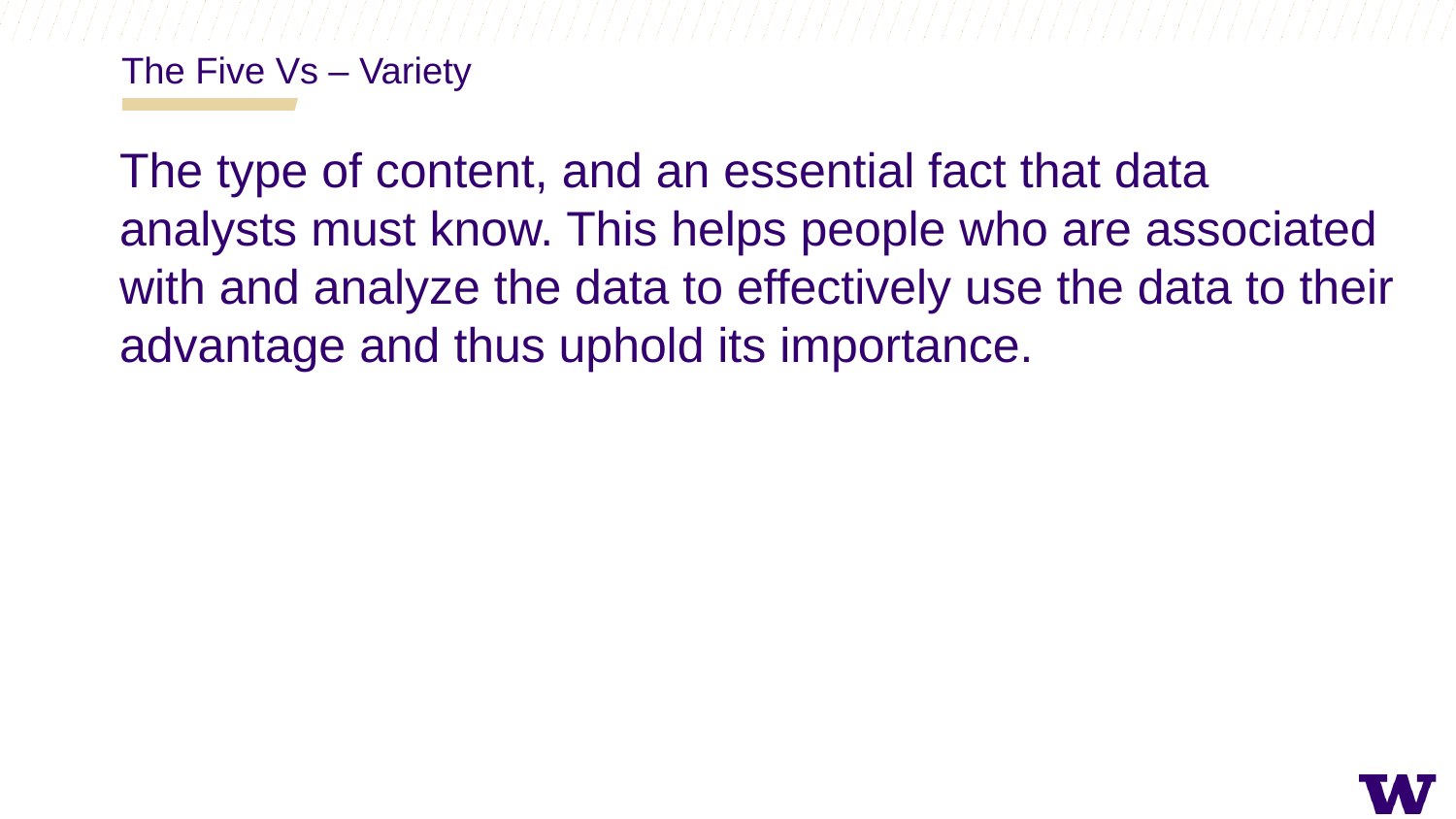

The Five Vs – Variety
The type of content, and an essential fact that data analysts must know. This helps people who are associated with and analyze the data to effectively use the data to their advantage and thus uphold its importance.